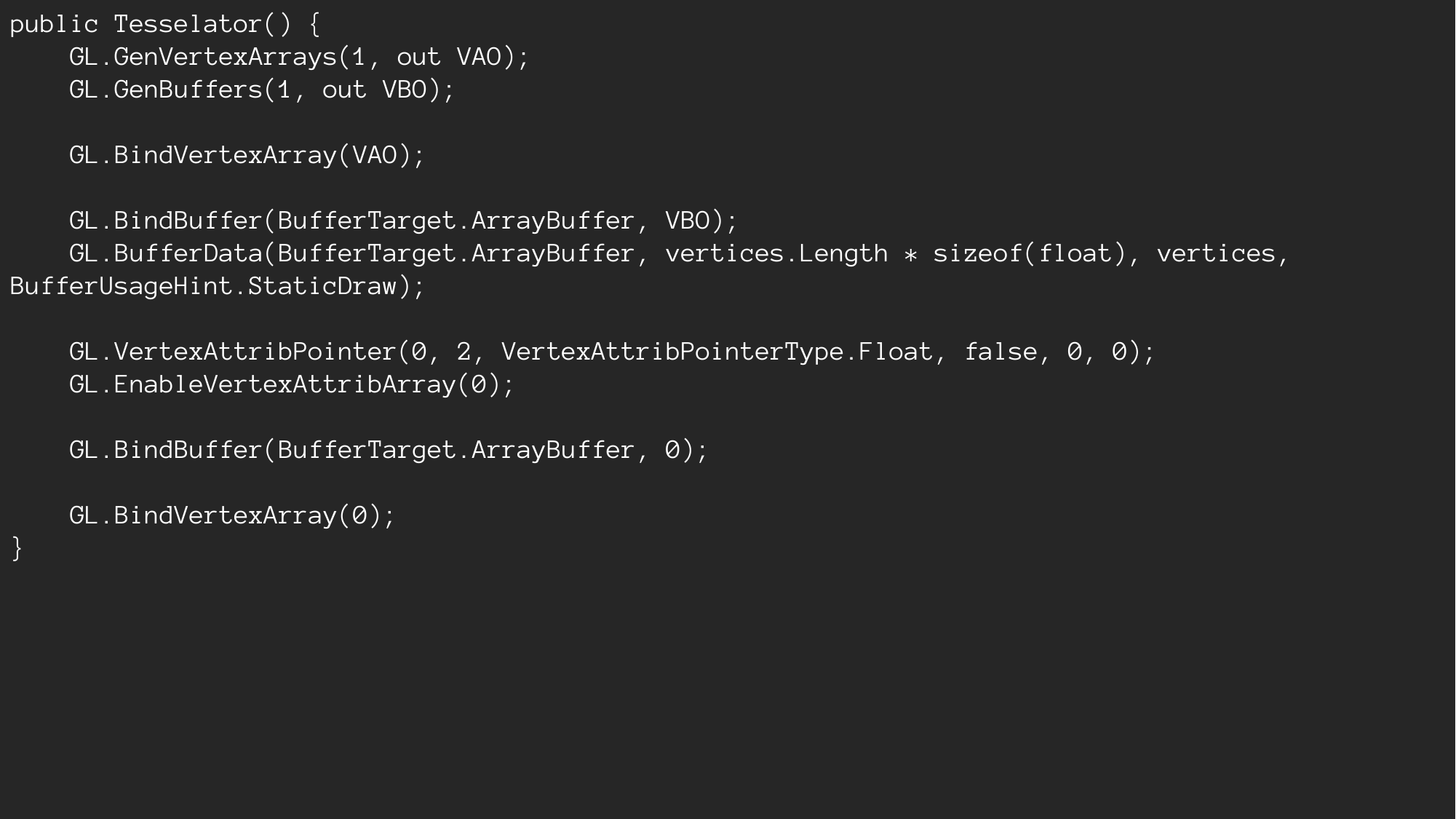

public Tesselator() {
    GL.GenVertexArrays(1, out VAO);
    GL.GenBuffers(1, out VBO);

    GL.BindVertexArray(VAO);

    GL.BindBuffer(BufferTarget.ArrayBuffer, VBO);
    GL.BufferData(BufferTarget.ArrayBuffer, vertices.Length * sizeof(float), vertices, BufferUsageHint.StaticDraw);

    GL.VertexAttribPointer(0, 2, VertexAttribPointerType.Float, false, 0, 0);
    GL.EnableVertexAttribArray(0);

    GL.BindBuffer(BufferTarget.ArrayBuffer, 0);

    GL.BindVertexArray(0);
}